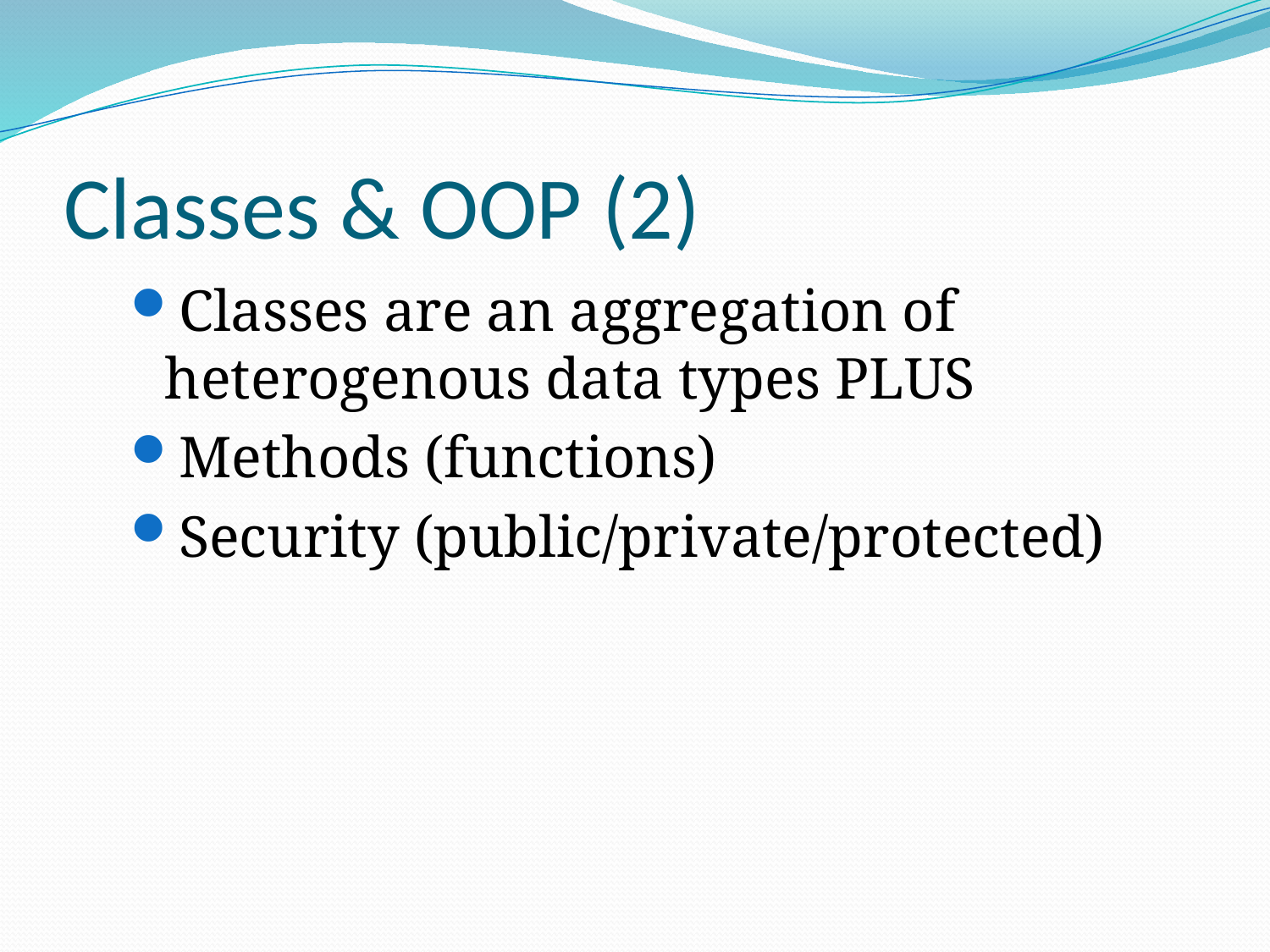

# Classes & OOP (2)
Classes are an aggregation of  heterogenous data types PLUS
Methods (functions)
Security (public/private/protected)